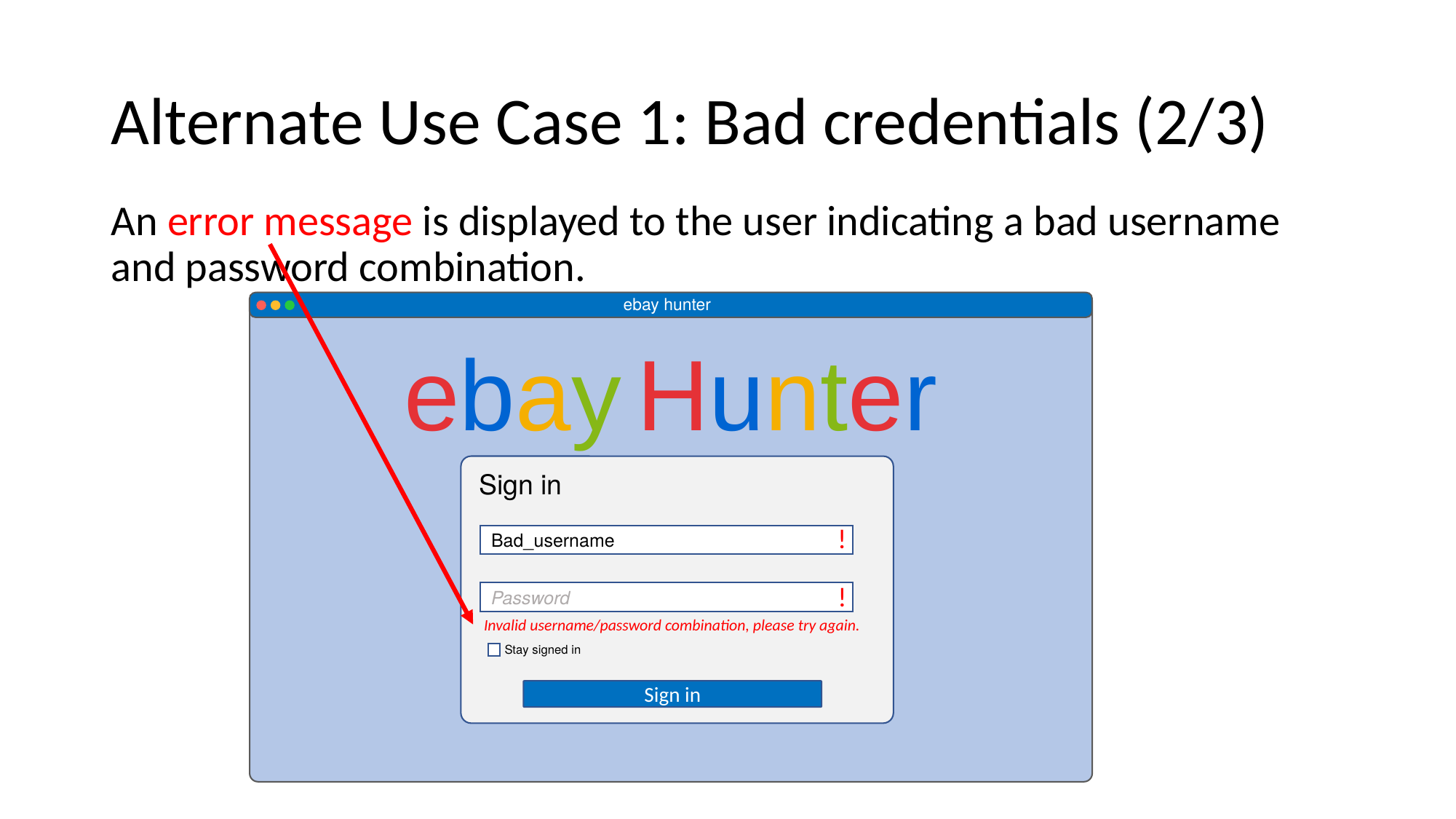

# Alternate Use Case 1: Bad credentials (2/3)
An error message is displayed to the user indicating a bad username and password combination.
ebay hunter

ebay Hunter

Sign in

Bad_username

Password
Stay signed in

Sign in
!
!
Invalid username/password combination, please try again.